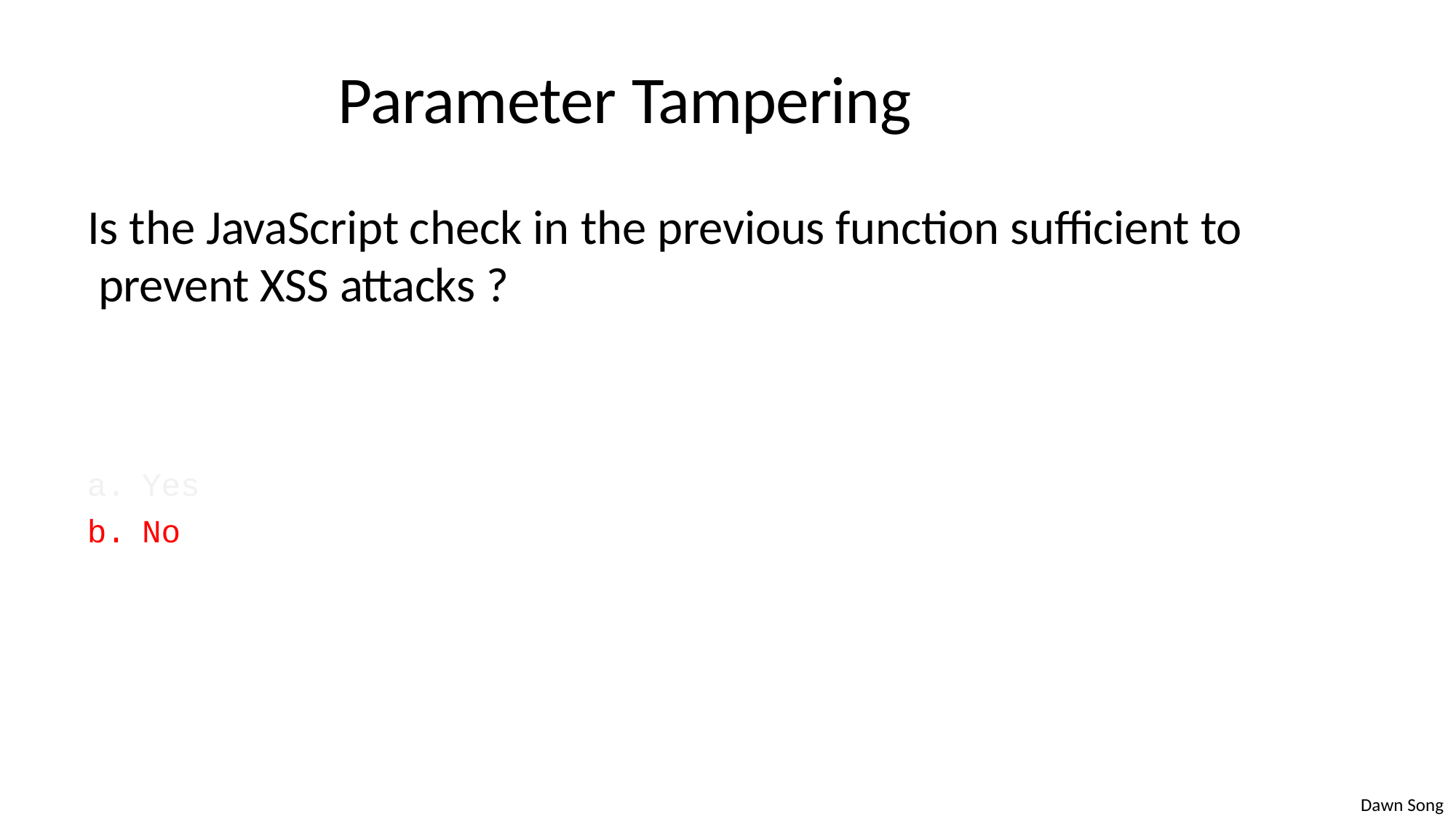

# Parameter Tampering
Is the JavaScript check in the previous function sufficient to  prevent XSS attacks ?
Yes
No
Dawn Song